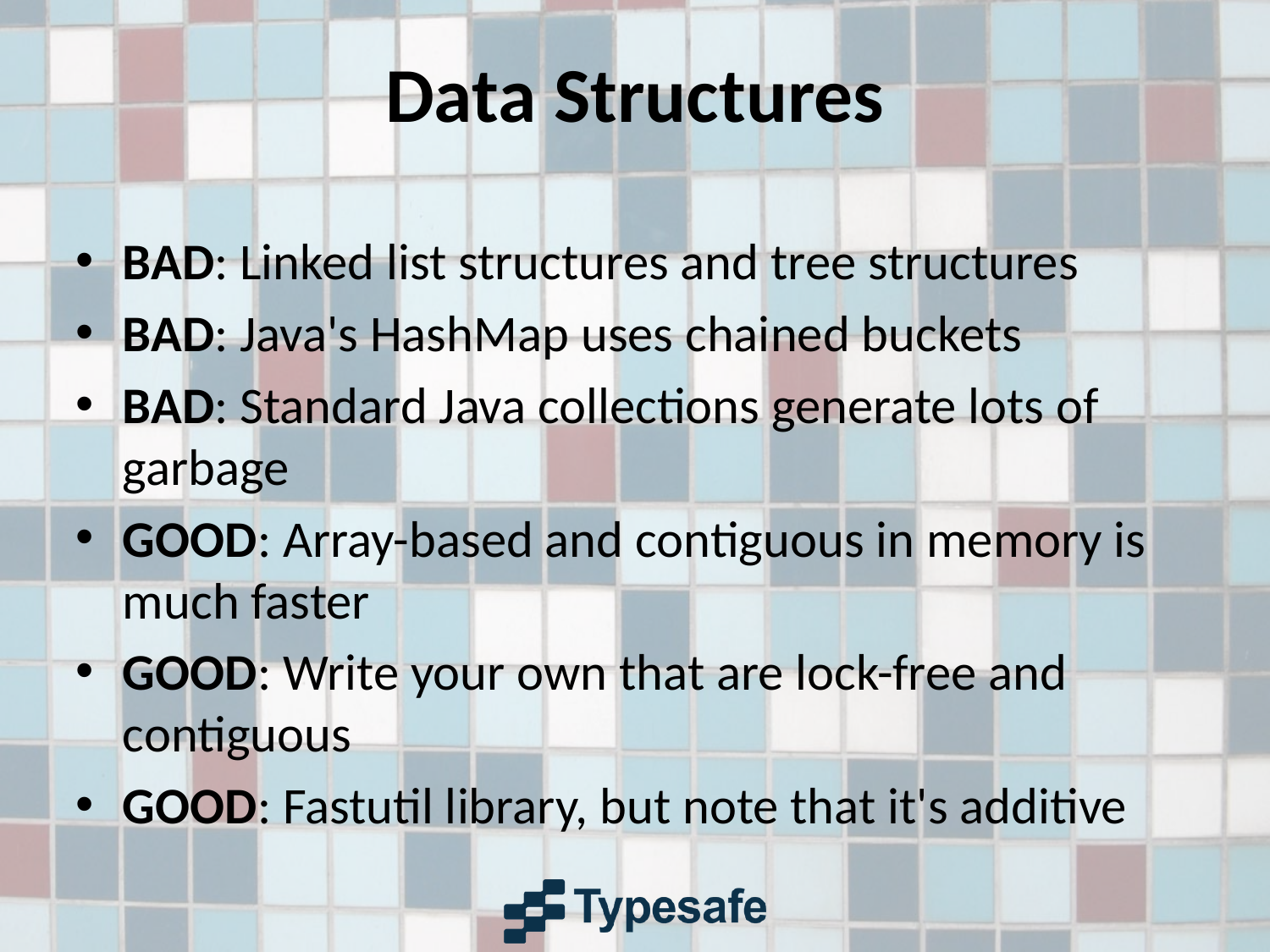

# Data Structures
BAD: Linked list structures and tree structures
BAD: Java's HashMap uses chained buckets
BAD: Standard Java collections generate lots of garbage
GOOD: Array-based and contiguous in memory is much faster
GOOD: Write your own that are lock-free and contiguous
GOOD: Fastutil library, but note that it's additive